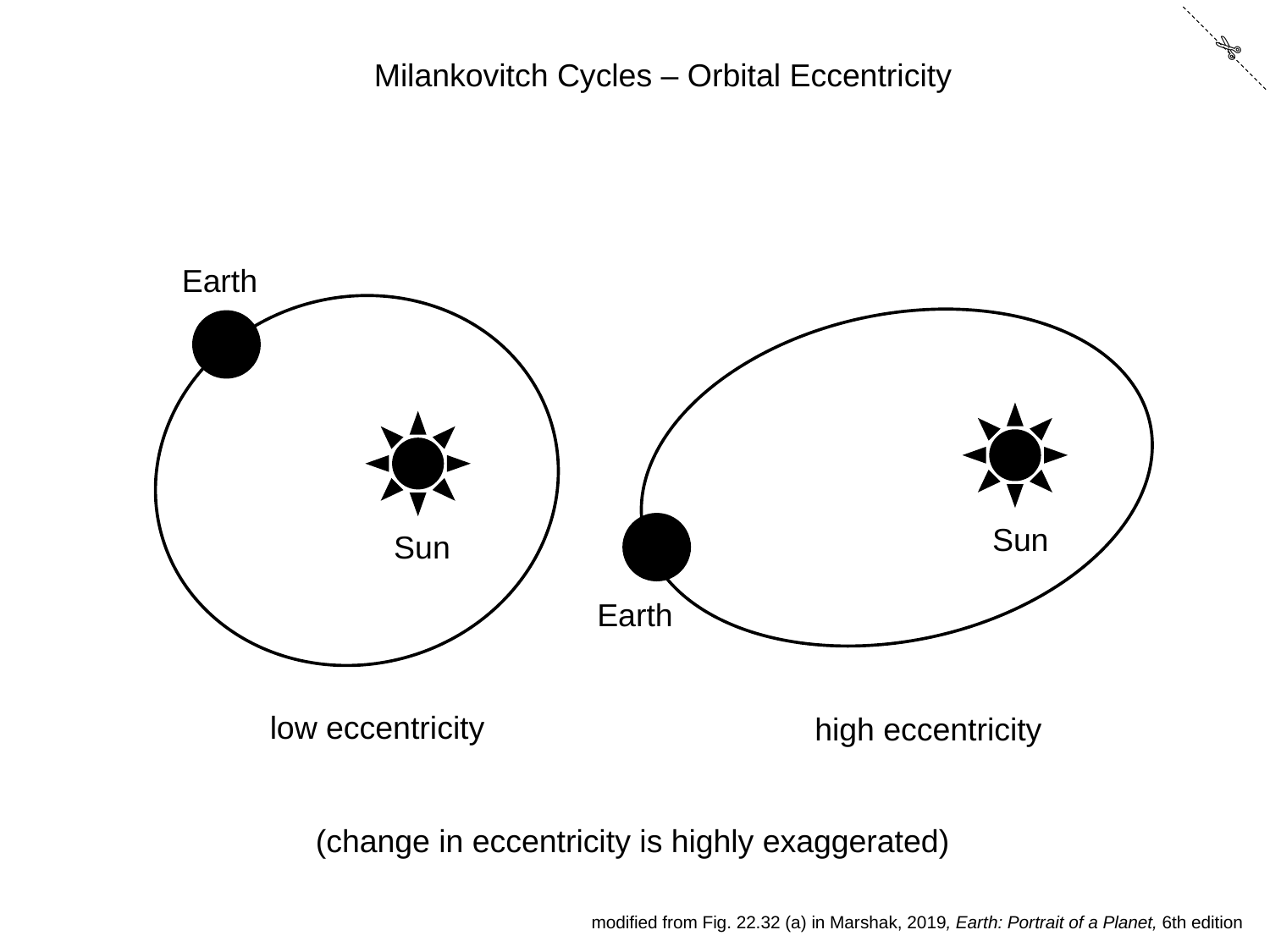

✄
Milankovitch Cycles – Orbital Eccentricity
Earth

Sun

Sun
Earth
low eccentricity
high eccentricity
(change in eccentricity is highly exaggerated)
modified from Fig. 22.32 (a) in Marshak, 2019, Earth: Portrait of a Planet, 6th edition